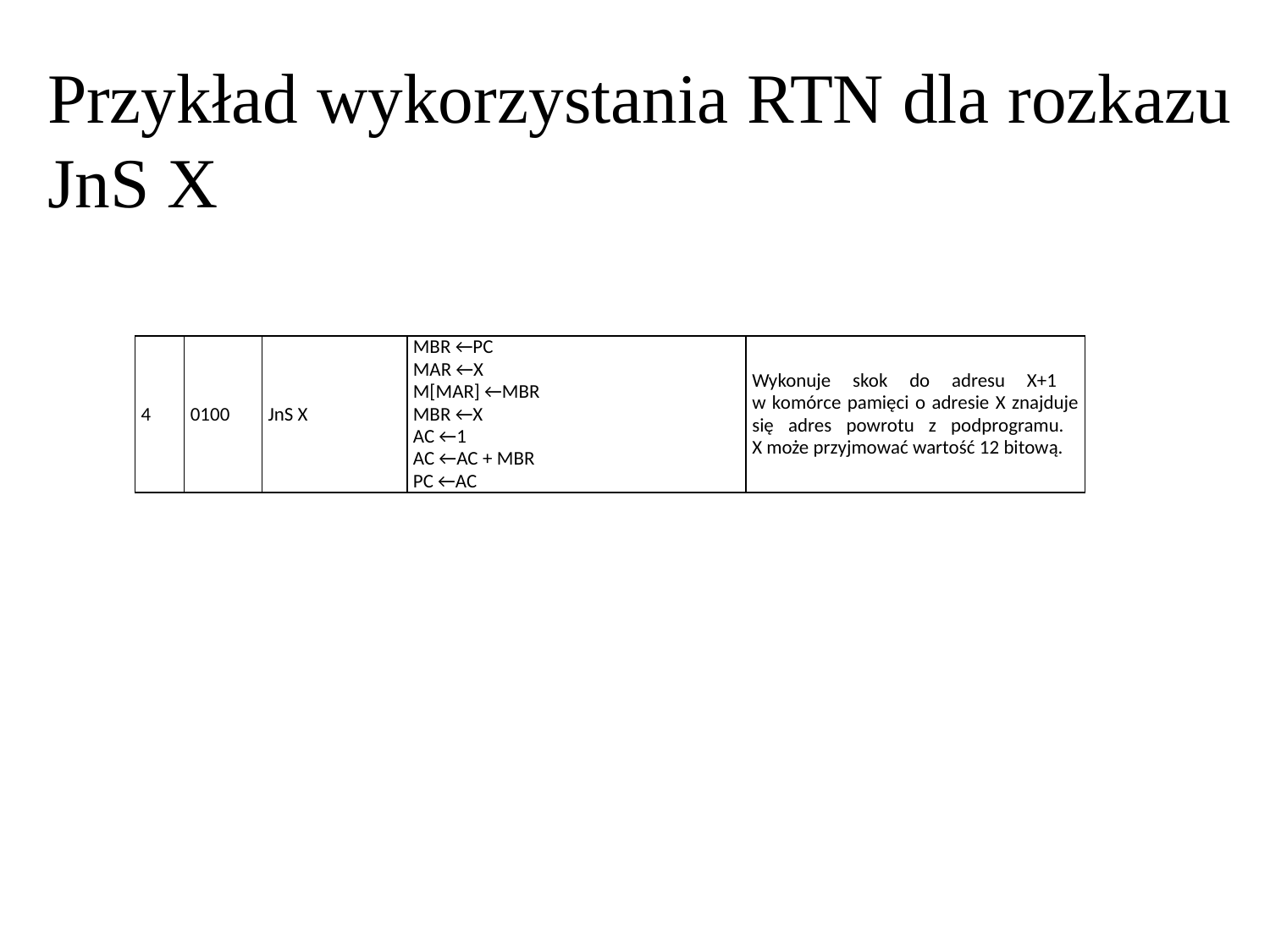

Przykład wykorzystania RTN dla rozkazu JnS X
| 4 | 0100 | JnS X | MBR ←PC MAR ←X M[MAR] ←MBR MBR ←X AC ←1 AC ←AC + MBR PC ←AC | Wykonuje skok do adresu X+1 w komórce pamięci o adresie X znajduje się adres powrotu z podprogramu. X może przyjmować wartość 12 bitową. |
| --- | --- | --- | --- | --- |